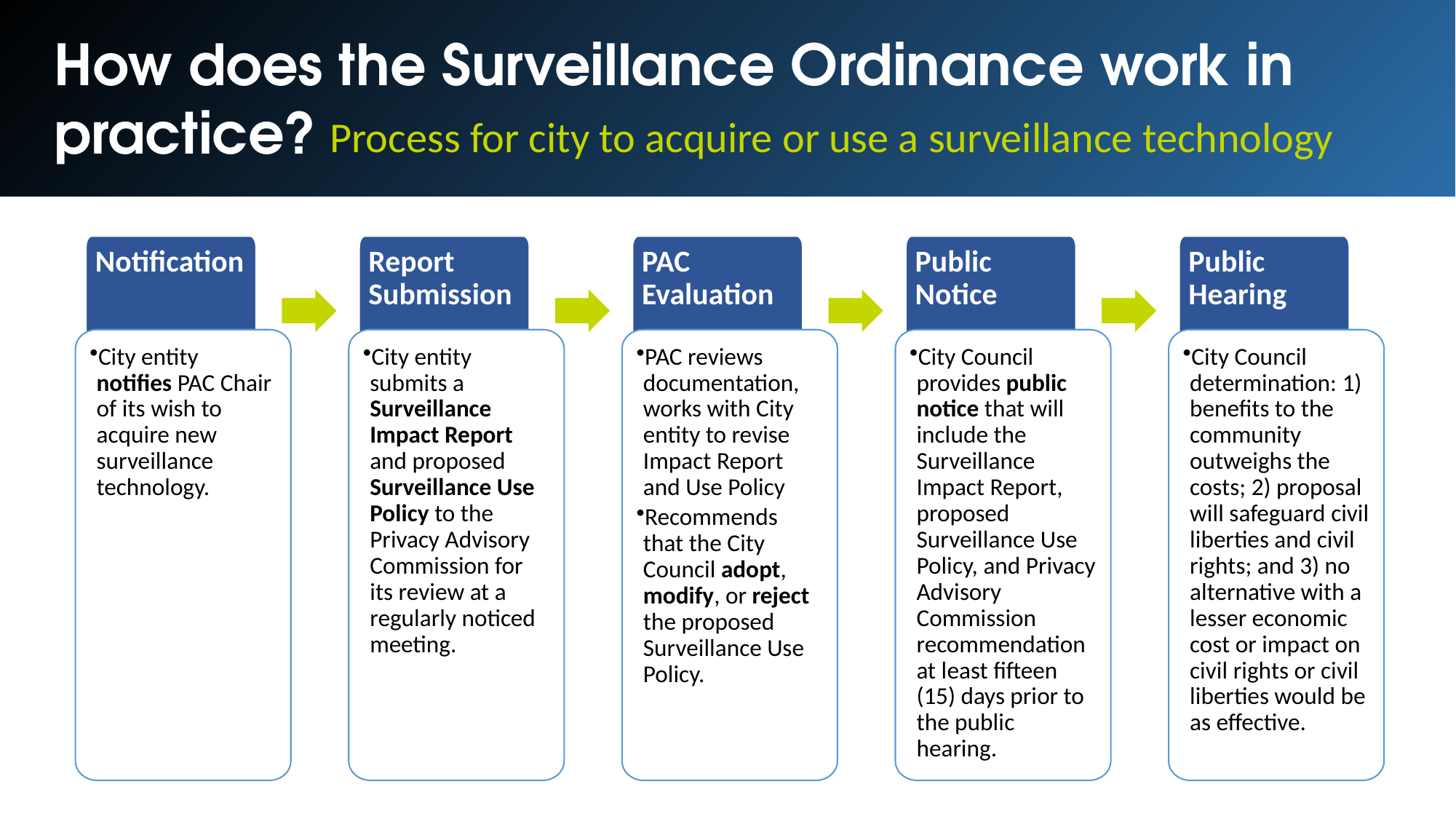

How does the Surveillance Ordinance work in practice?
Process for city to acquire or use a surveillance technology
Notification
Report Submission
PAC Evaluation
Public Notice
Public Hearing

City entity notifies PAC Chair of its wish to acquire new surveillance technology.
City entity submits a Surveillance Impact Report and proposed Surveillance Use Policy to the Privacy Advisory Commission for its review at a regularly noticed meeting.
PAC reviews documentation, works with City entity to revise Impact Report and Use Policy
Recommends that the City Council adopt, modify, or reject the proposed Surveillance Use Policy.
City Council provides public notice that will include the Surveillance Impact Report, proposed Surveillance Use Policy, and Privacy Advisory Commission recommendation at least fifteen (15) days prior to the public hearing.
City Council determination: 1) benefits to the community outweighs the costs; 2) proposal will safeguard civil liberties and civil rights; and 3) no alternative with a lesser economic cost or impact on civil rights or civil liberties would be as effective.